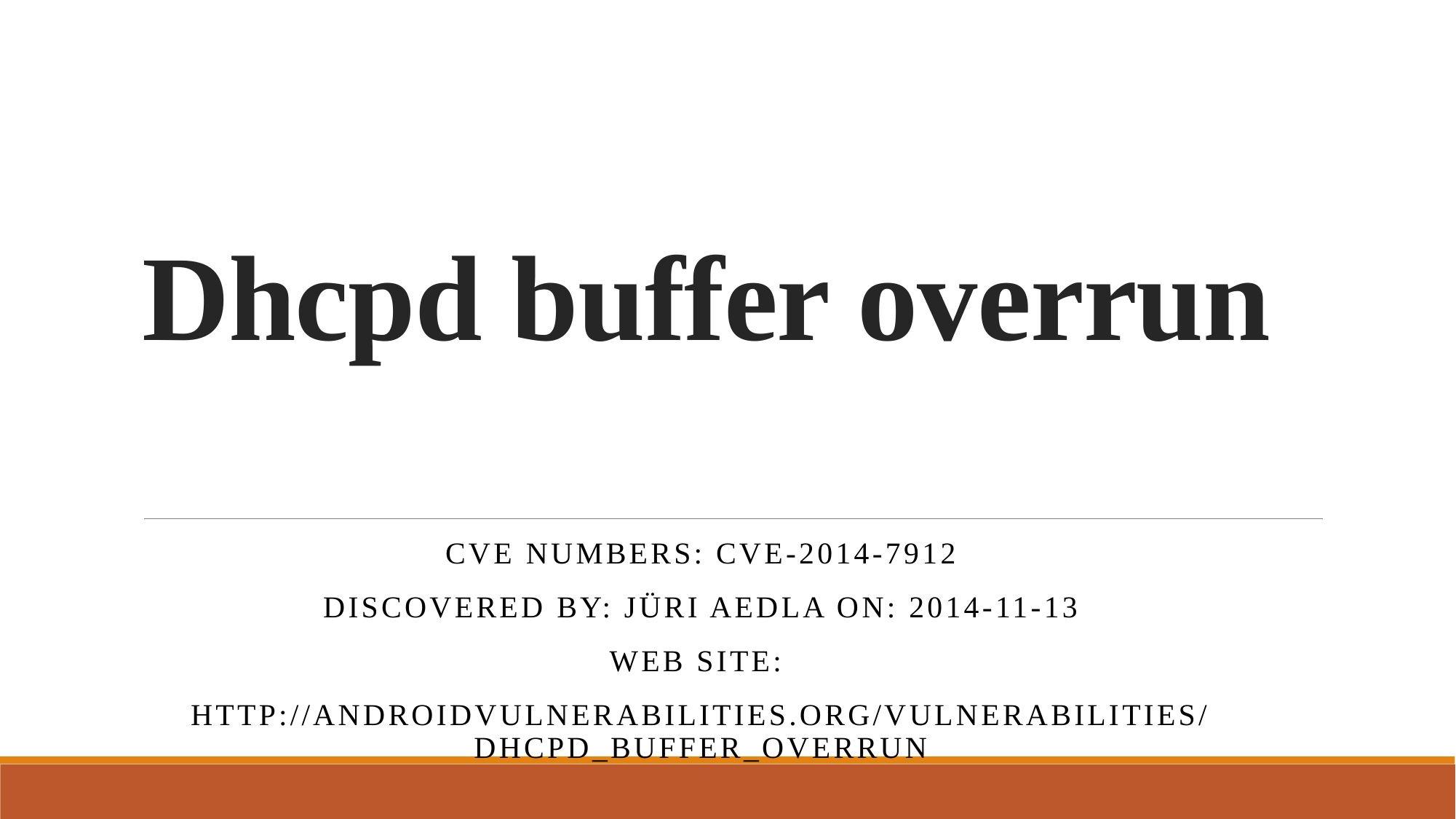

# Dhcpd buffer overrun
CVE numbers: CVE-2014-7912
Discovered by: Jüri Aedla on: 2014-11-13
Web site:
http://androidvulnerabilities.org/vulnerabilities/dhcpd_buffer_overrun